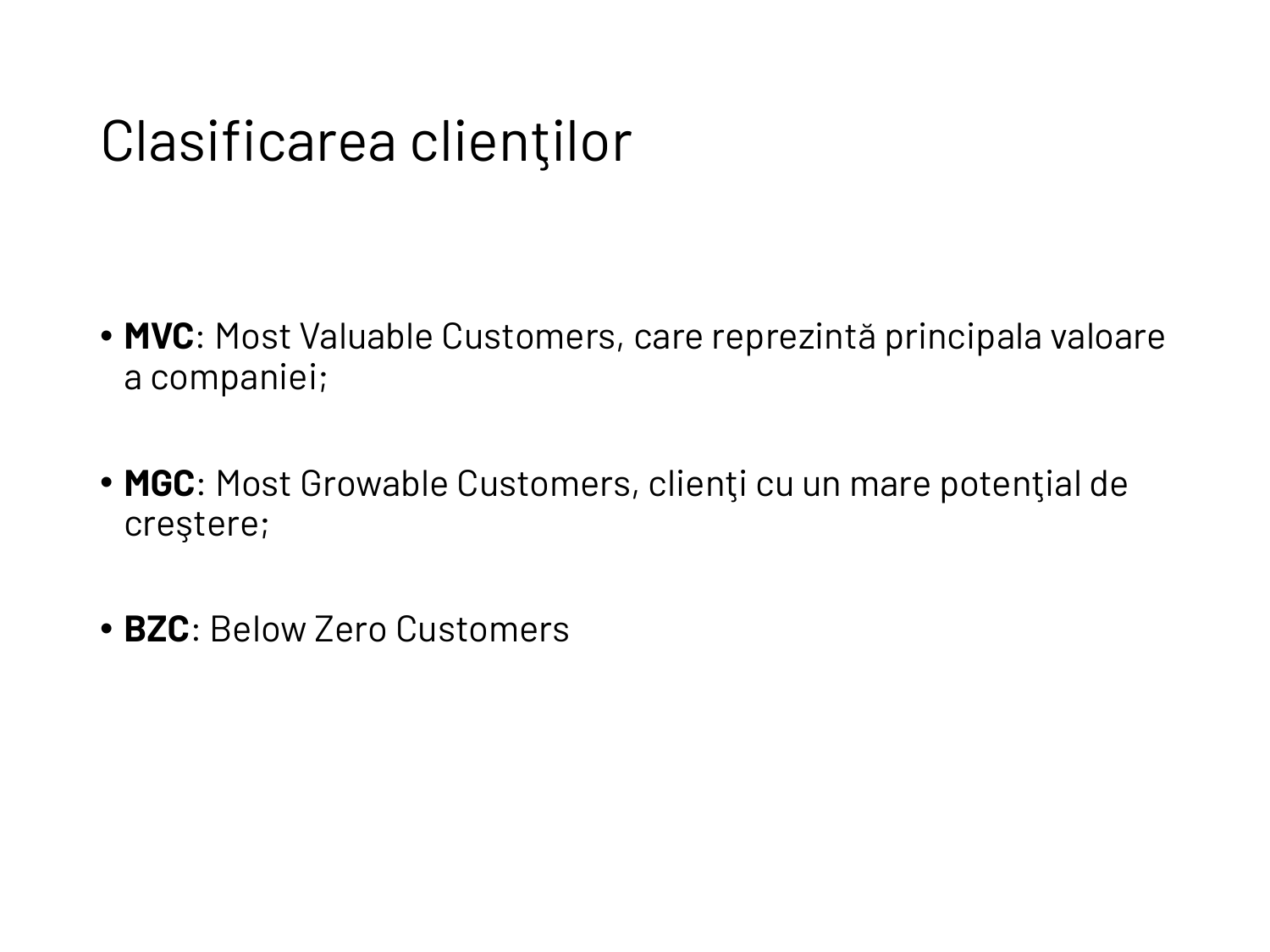

# Clasificarea clienţilor

MVC: Most Valuable Customers, care reprezintă principala valoare a companiei;

MGC: Most Growable Customers, clienţi cu un mare potenţial de creştere;

BZC: Below Zero Customers